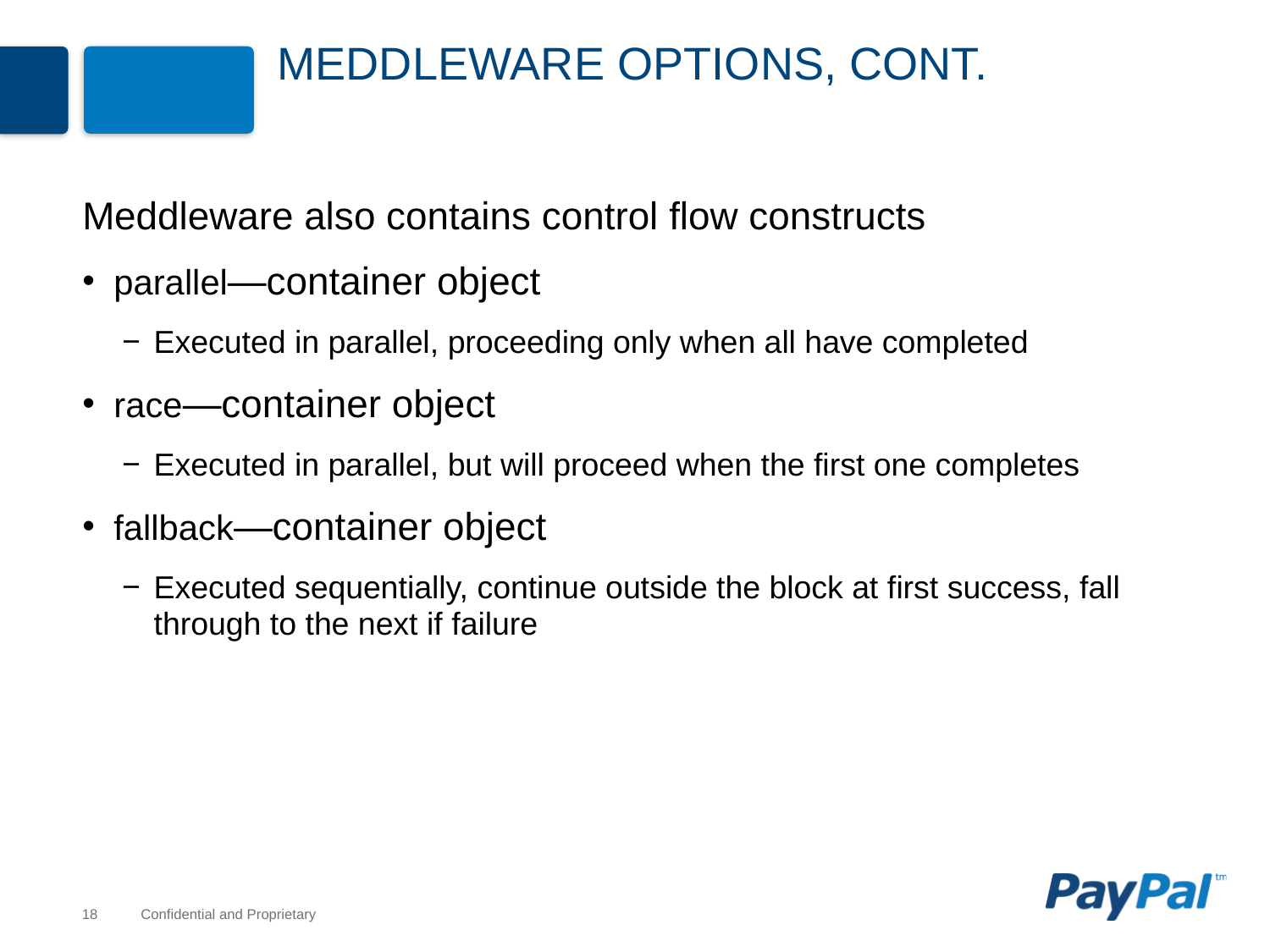

# meddleware options, cont.
Meddleware also contains control flow constructs
parallel—container object
Executed in parallel, proceeding only when all have completed
race—container object
Executed in parallel, but will proceed when the first one completes
fallback—container object
Executed sequentially, continue outside the block at first success, fall through to the next if failure